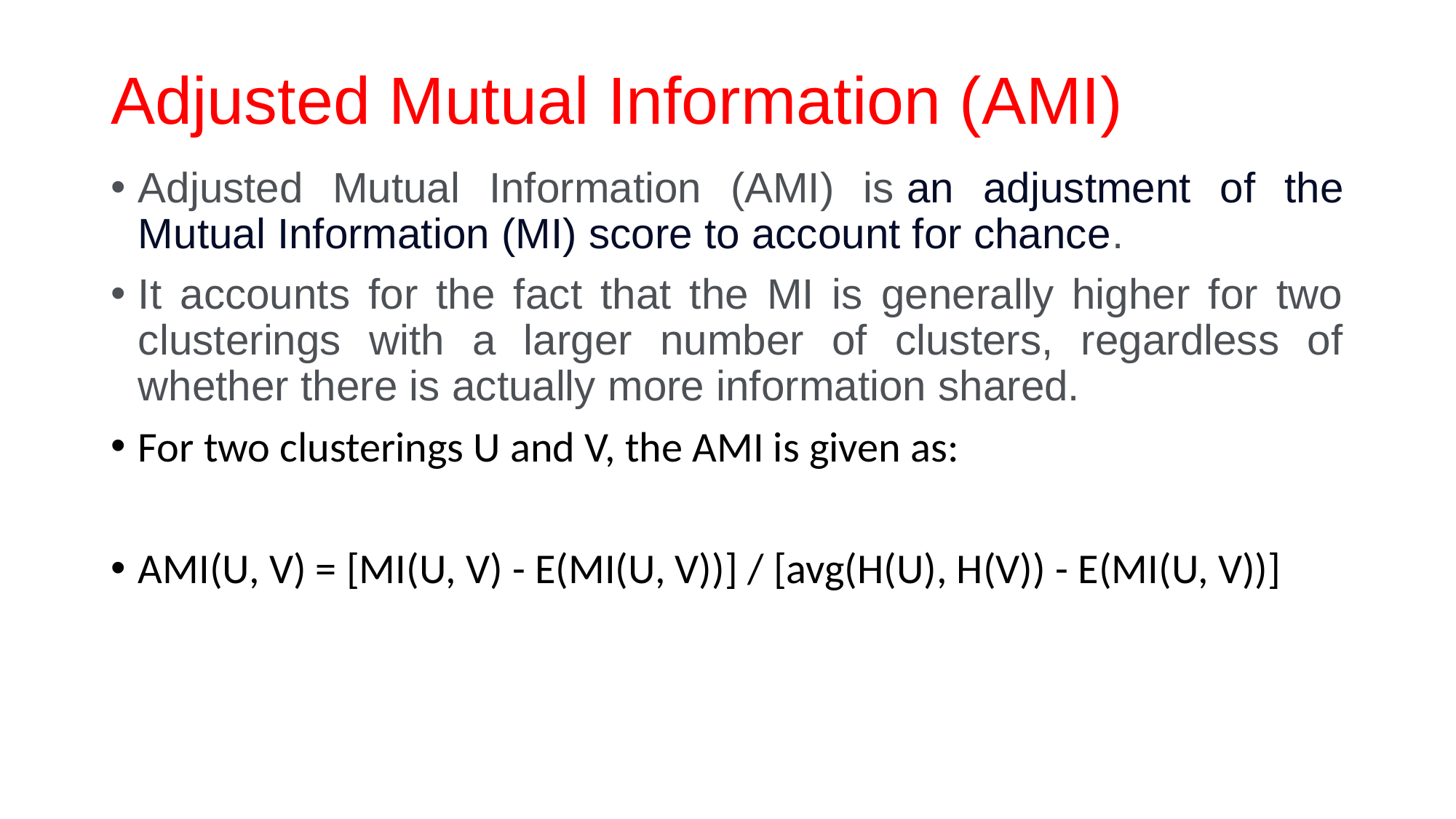

# Adjusted Mutual Information (AMI)
Adjusted Mutual Information (AMI) is an adjustment of the Mutual Information (MI) score to account for chance.
It accounts for the fact that the MI is generally higher for two clusterings with a larger number of clusters, regardless of whether there is actually more information shared.
For two clusterings U and V, the AMI is given as:

AMI(U, V) = [MI(U, V) - E(MI(U, V))] / [avg(H(U), H(V)) - E(MI(U, V))]